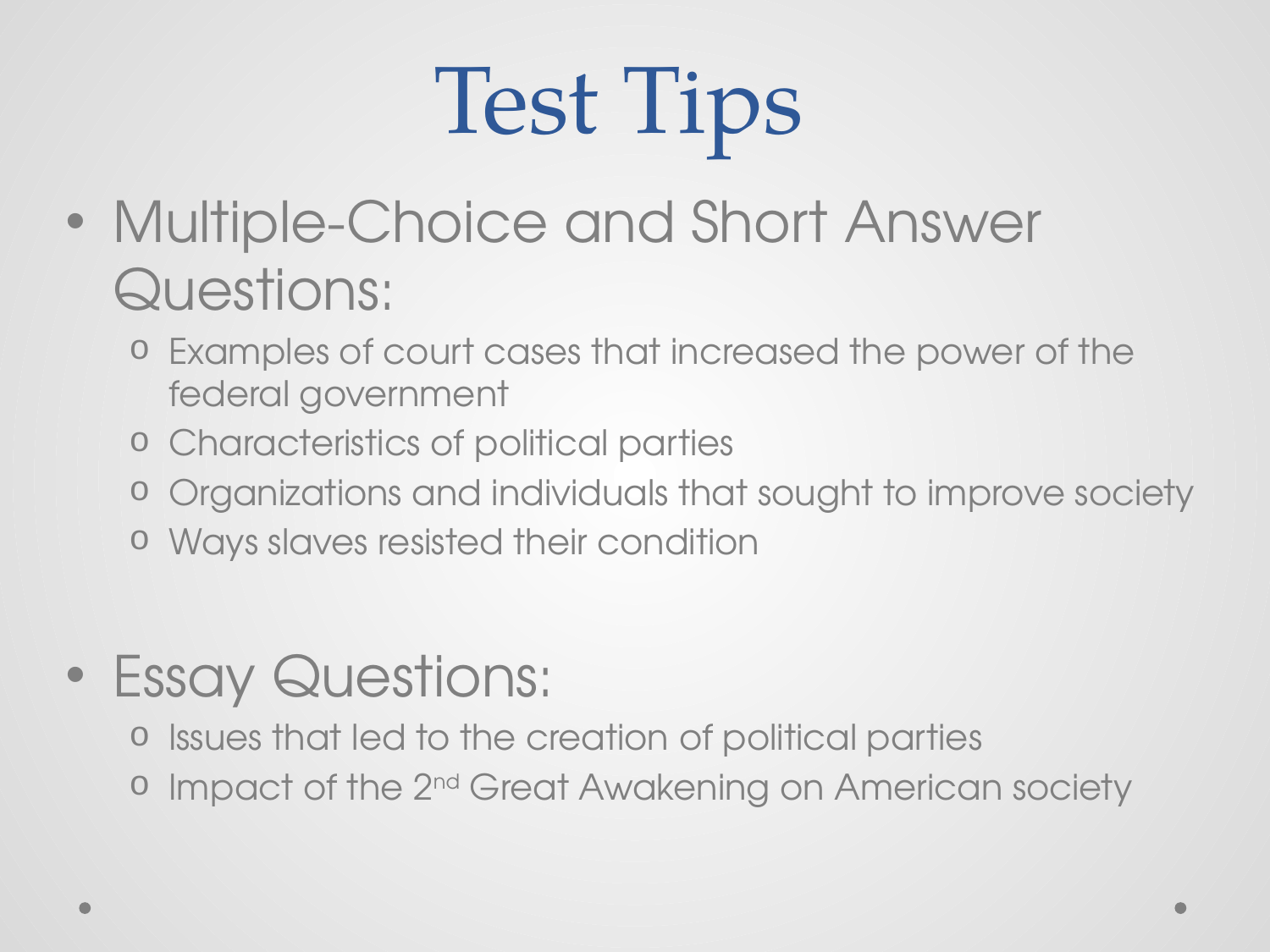

# Test Tips
Multiple-Choice and Short Answer Questions:
Examples of court cases that increased the power of the federal government
Characteristics of political parties
Organizations and individuals that sought to improve society
Ways slaves resisted their condition

Essay Questions:
Issues that led to the creation of political parties
Impact of the 2nd Great Awakening on American society